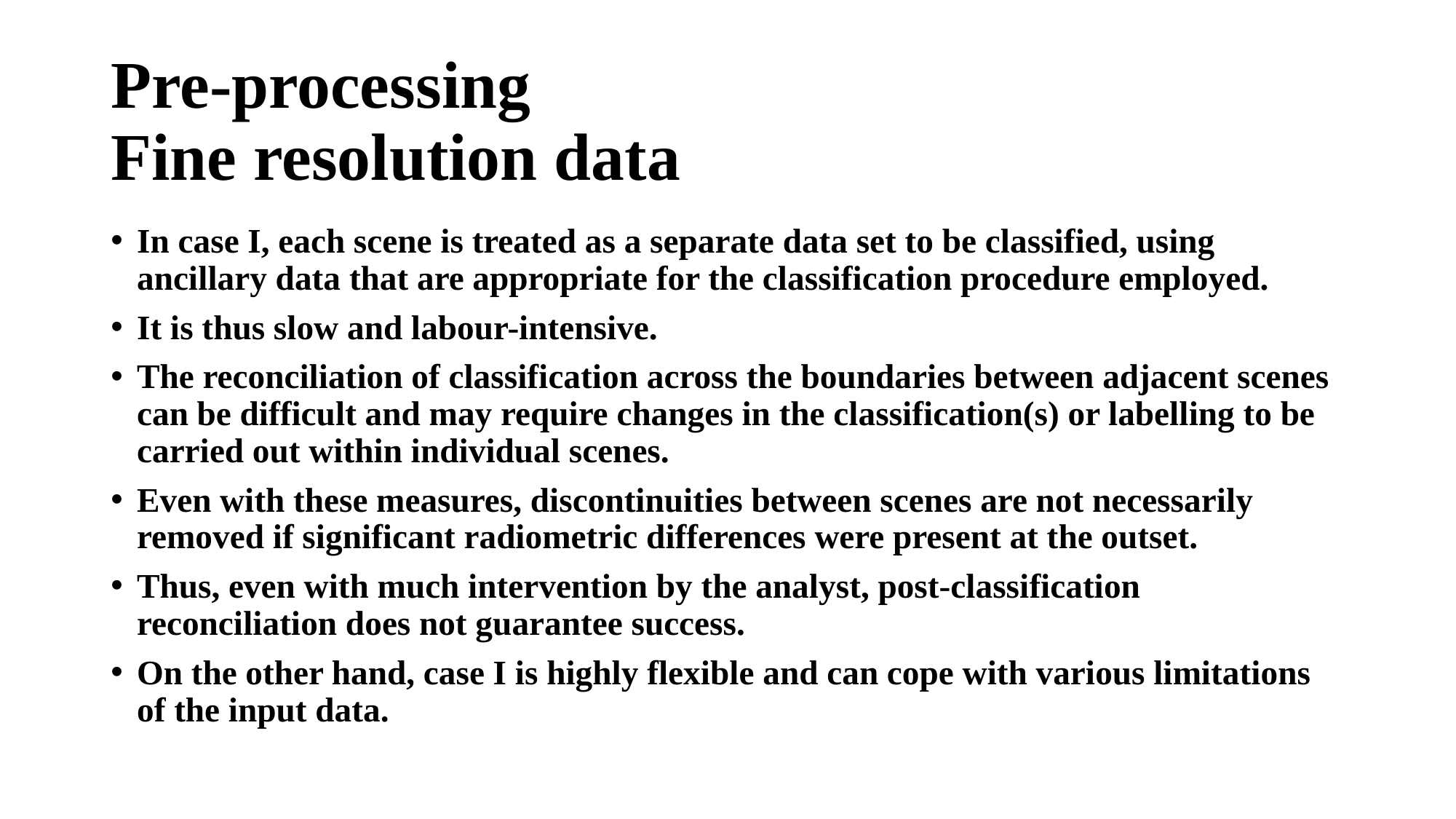

# Pre-processing Fine resolution data
In case I, each scene is treated as a separate data set to be classified, using ancillary data that are appropriate for the classification procedure employed.
It is thus slow and labour-intensive.
The reconciliation of classification across the boundaries between adjacent scenes can be difficult and may require changes in the classification(s) or labelling to be carried out within individual scenes.
Even with these measures, discontinuities between scenes are not necessarily removed if significant radiometric differences were present at the outset.
Thus, even with much intervention by the analyst, post-classification reconciliation does not guarantee success.
On the other hand, case I is highly flexible and can cope with various limitations of the input data.